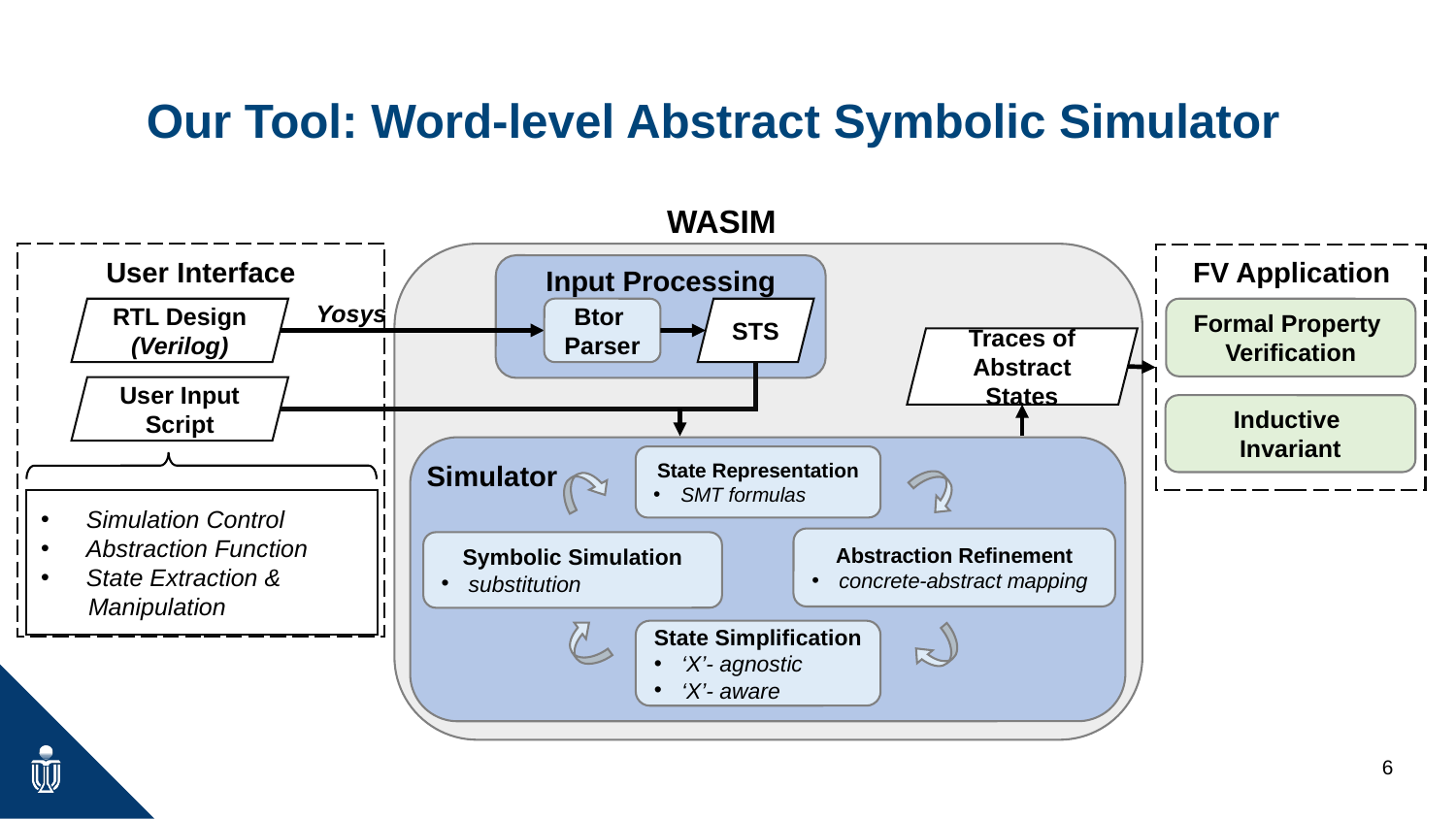

# Our Tool: Word-level Abstract Symbolic Simulator
WASIM

FV Application
User Interface

Input Processing

Yosys
STS
RTL Design
(Verilog)
Formal Property
Verification
Btor
Parser
Traces of Abstract States
User Input
Script
Inductive
Invariant

State Representation
SMT formulas
Simulator

Simulation Control
Abstraction Function
State Extraction &
       Manipulation
Abstraction Refinement
concrete-abstract mapping
Symbolic Simulation
substitution
State Simplification
‘X’- agnostic
‘X’- aware

6